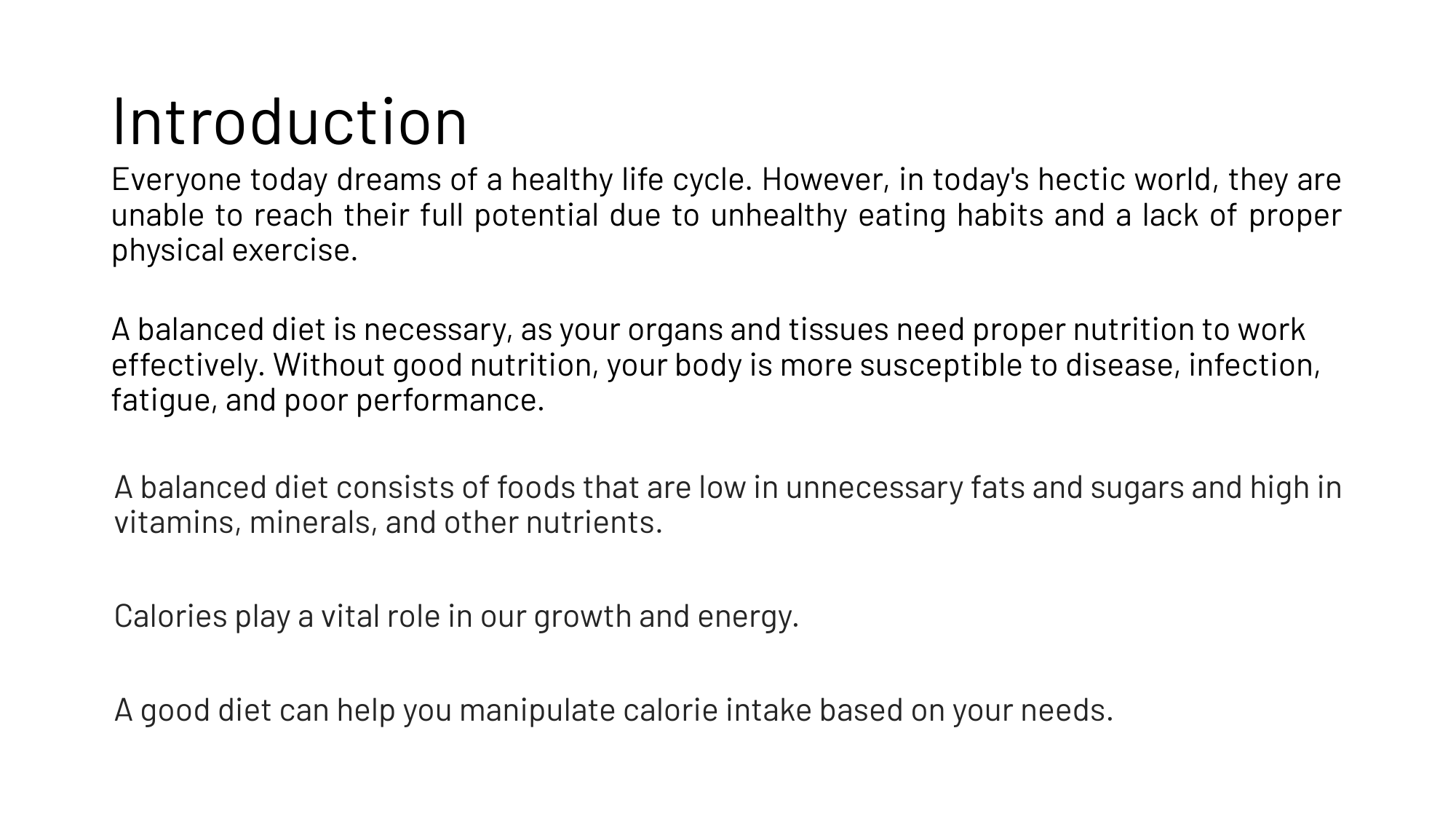

# Introduction
Everyone today dreams of a healthy life cycle. However, in today's hectic world, they are unable to reach their full potential due to unhealthy eating habits and a lack of proper physical exercise.

A balanced diet is necessary, as your organs and tissues need proper nutrition to work effectively. Without good nutrition, your body is more susceptible to disease, infection, fatigue, and poor performance.

A balanced diet consists of foods that are low in unnecessary fats and sugars and high in vitamins, minerals, and other nutrients.

Calories play a vital role in our growth and energy.

A good diet can help you manipulate calorie intake based on your needs.